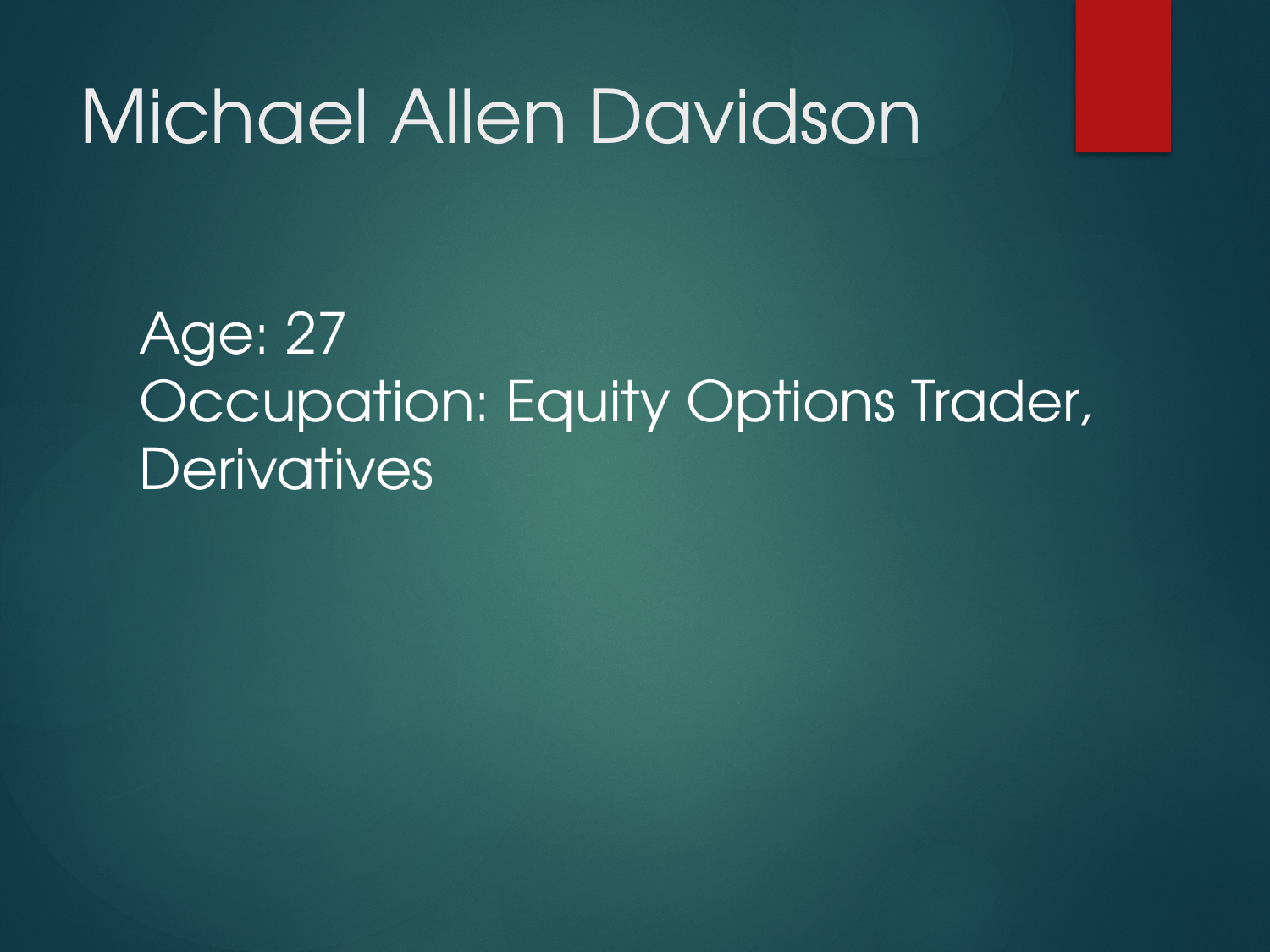

# Michael Allen Davidson

Age: 27
Occupation: Equity Options Trader, Derivatives